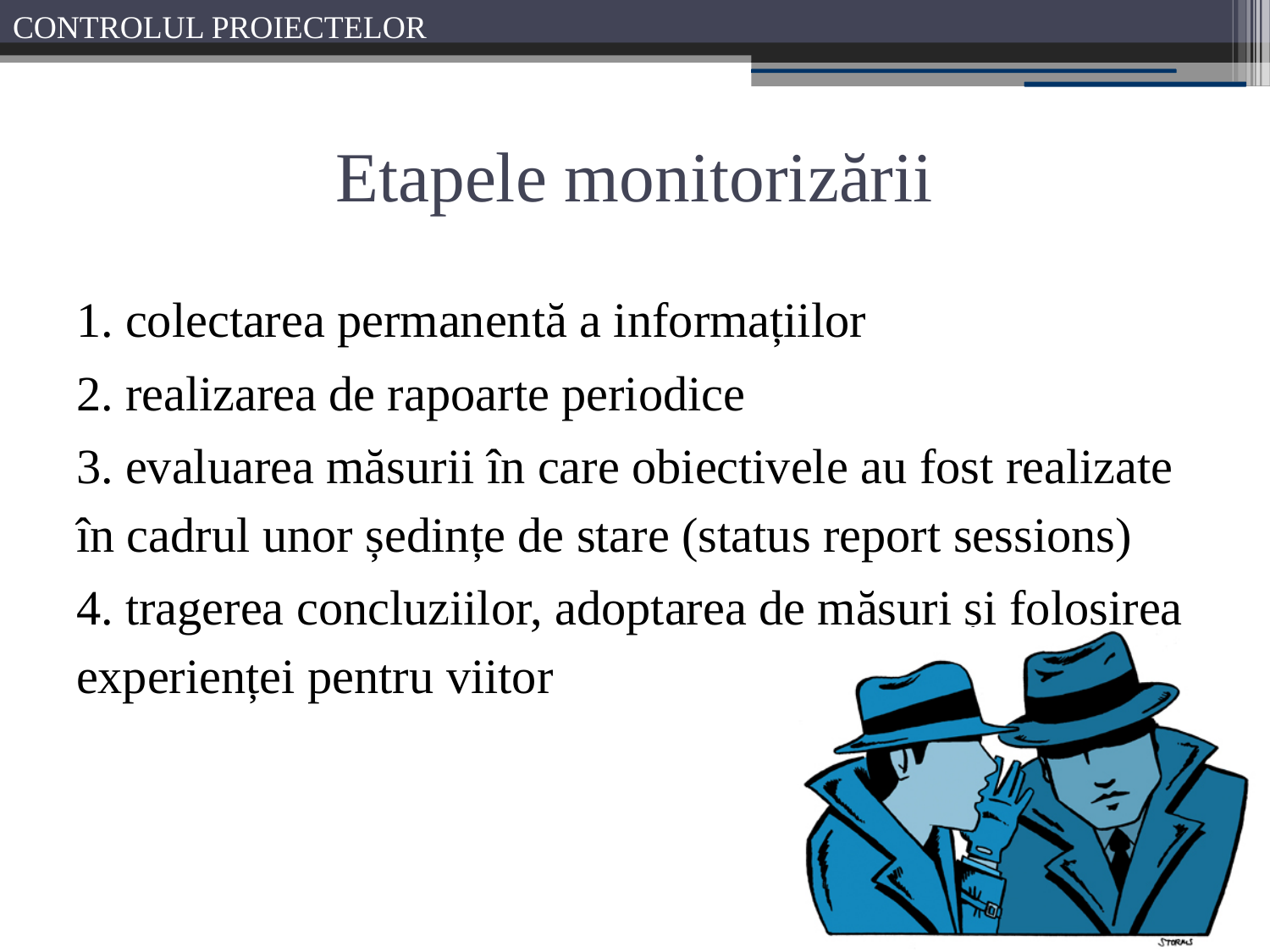

# Etapele monitorizării
1. colectarea permanentă a informațiilor
2. realizarea de rapoarte periodice
3. evaluarea măsurii în care obiectivele au fost realizate în cadrul unor ședințe de stare (status report sessions)
4. tragerea concluziilor, adoptarea de măsuri și folosirea experienței pentru viitor